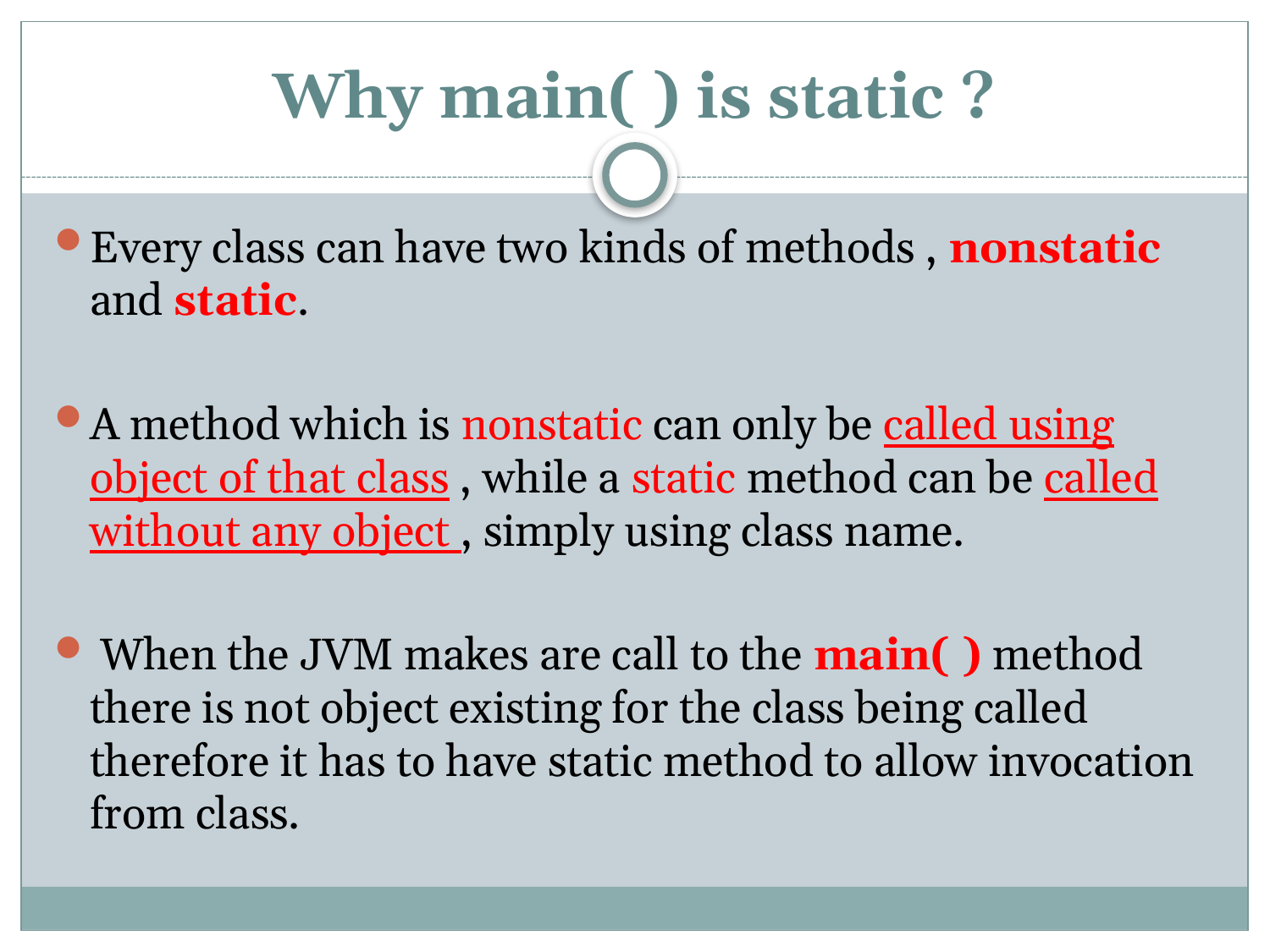

# Why main( ) is static ?
Every class can have two kinds of methods , nonstatic and static.

A method which is nonstatic can only be called using object of that class , while a static method can be called without any object , simply using class name.

 When the JVM makes are call to the main( ) method there is not object existing for the class being called therefore it has to have static method to allow invocation from class.